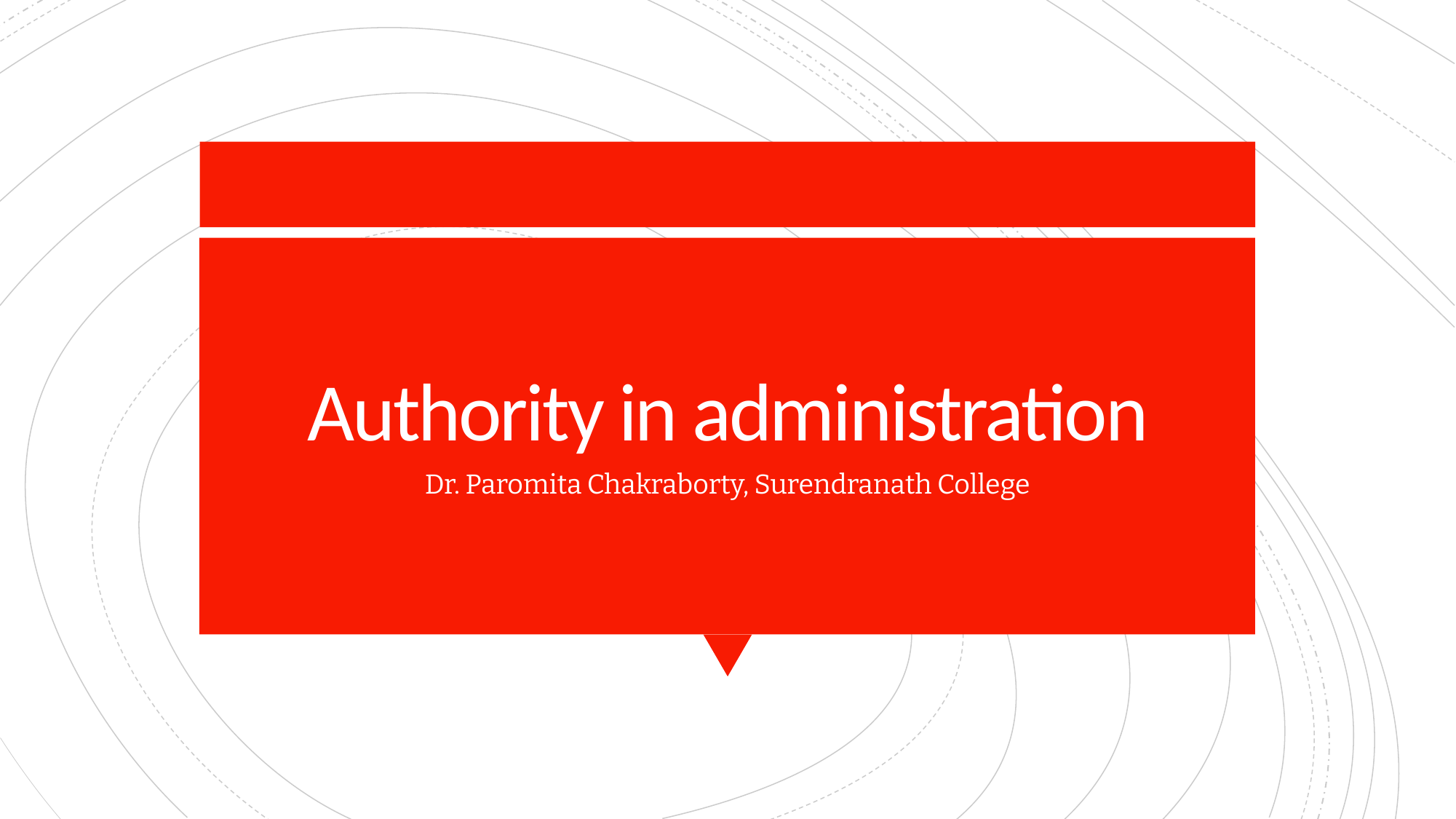

# Authority in administration
Dr. Paromita Chakraborty, Surendranath College